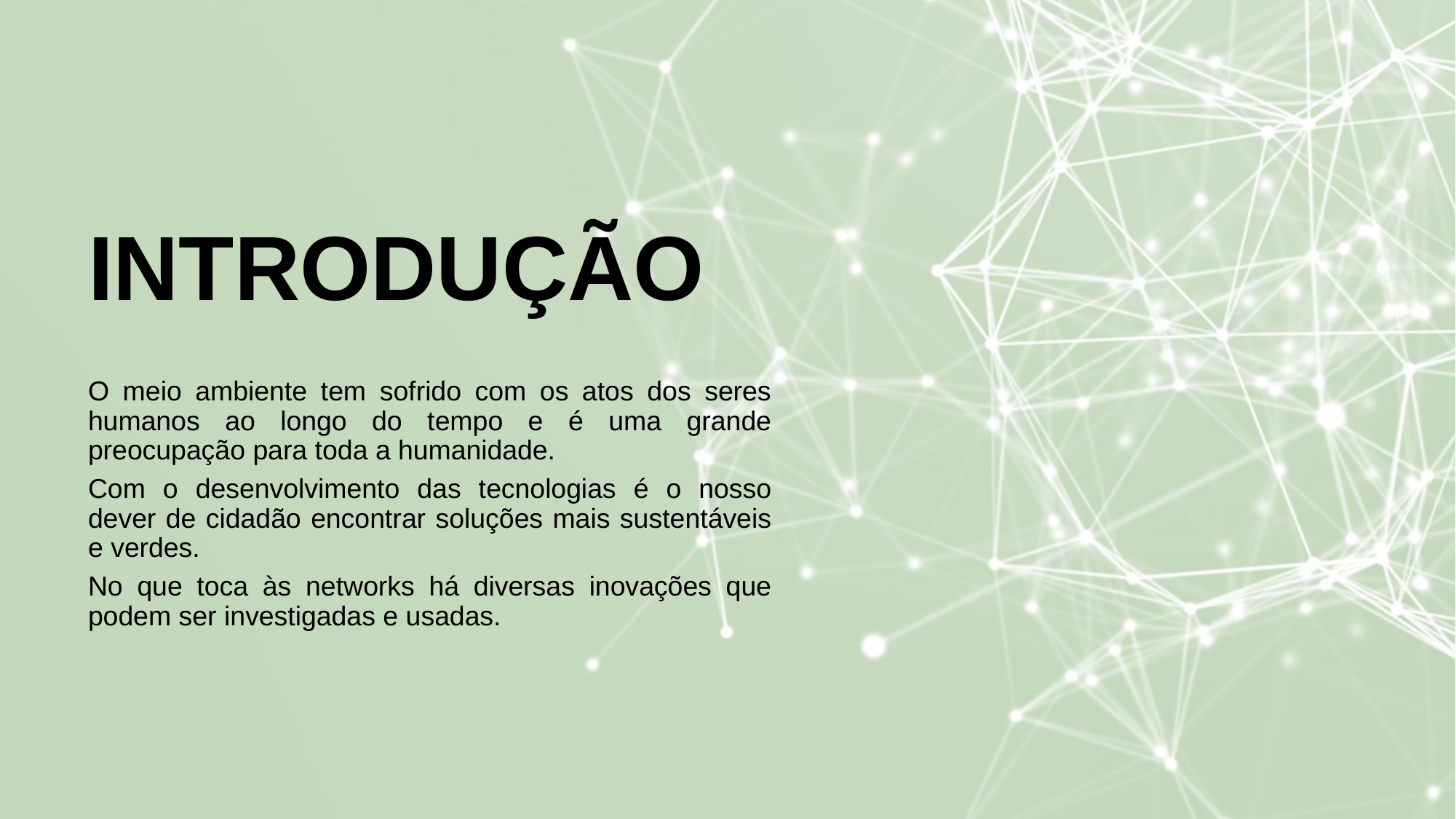

# Introdução
O meio ambiente tem sofrido com os atos dos seres humanos ao longo do tempo e é uma grande preocupação para toda a humanidade.
Com o desenvolvimento das tecnologias é o nosso dever de cidadão encontrar soluções mais sustentáveis e verdes.
No que toca às networks há diversas inovações que podem ser investigadas e usadas.